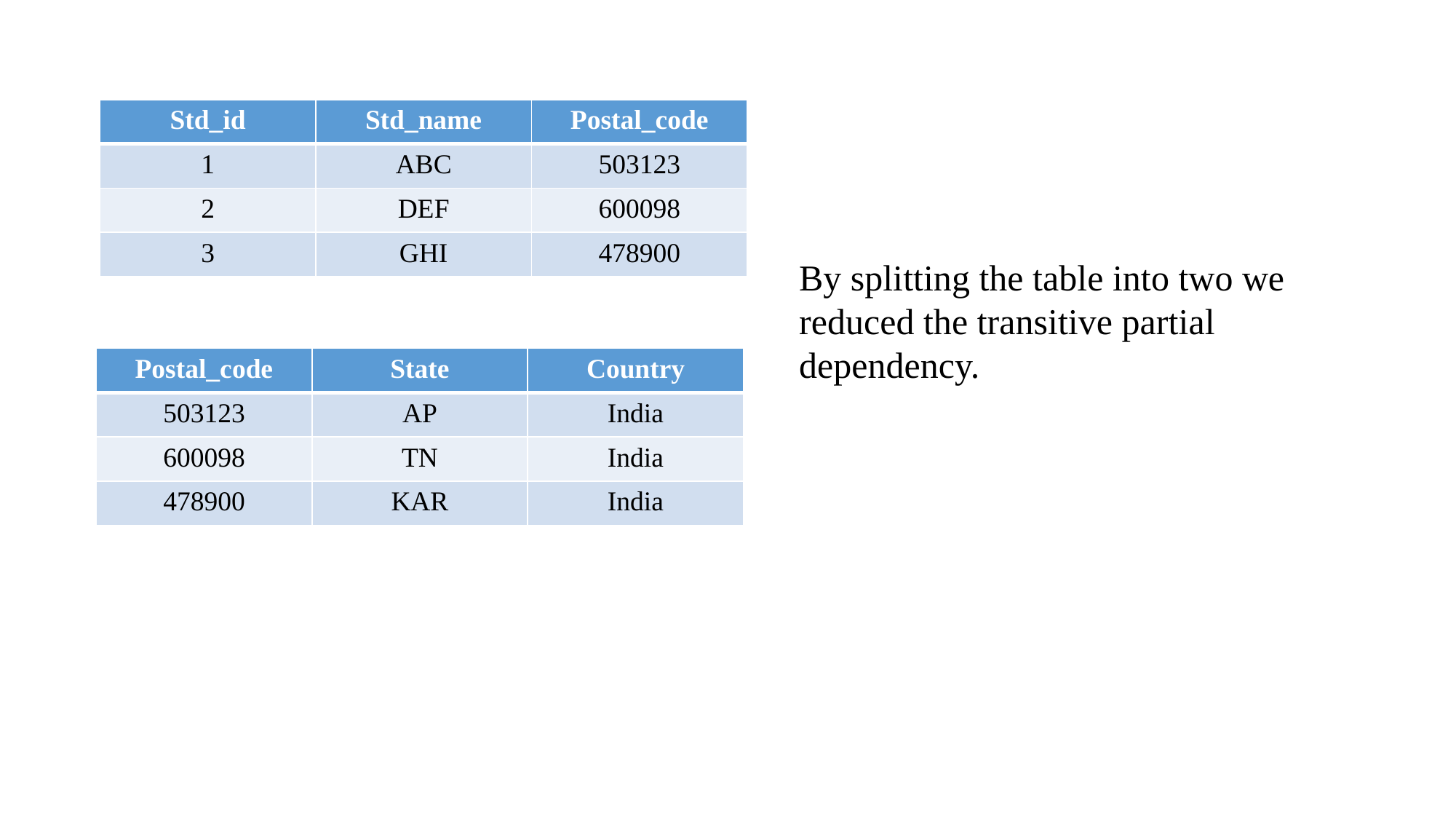

| Std\_id | Std\_name | Postal\_code |
| --- | --- | --- |
| 1 | ABC | 503123 |
| 2 | DEF | 600098 |
| 3 | GHI | 478900 |
By splitting the table into two we reduced the transitive partial dependency.
| Postal\_code | State | Country |
| --- | --- | --- |
| 503123 | AP | India |
| 600098 | TN | India |
| 478900 | KAR | India |